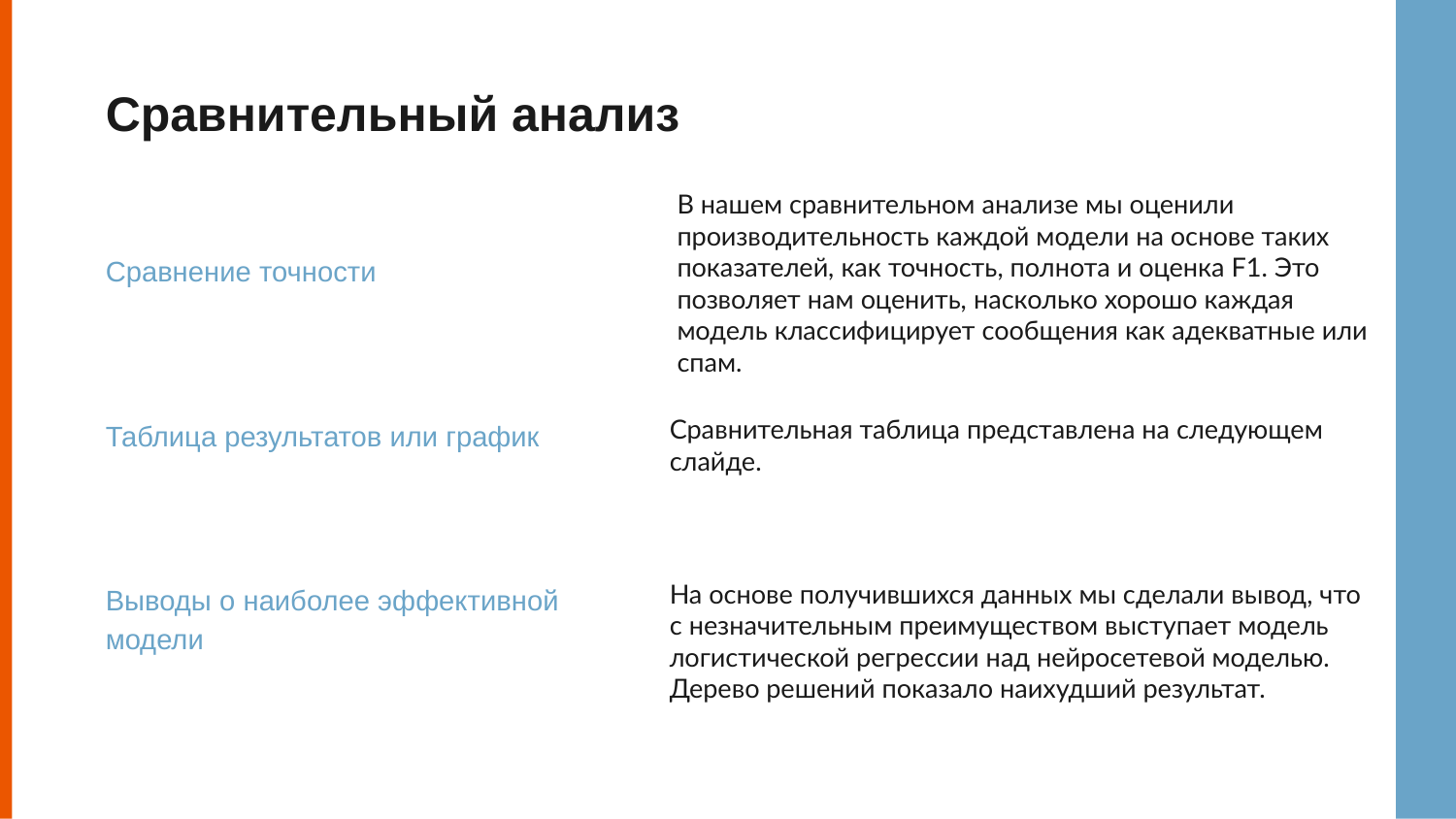

# Сравнительный анализ
В нашем сравнительном анализе мы оценили производительность каждой модели на основе таких показателей, как точность, полнота и оценка F1. Это позволяет нам оценить, насколько хорошо каждая модель классифицирует сообщения как адекватные или спам.
Сравнение точности
Таблица результатов или график
Сравнительная таблица представлена на следующем слайде.
Выводы о наиболее эффективной модели
На основе получившихся данных мы сделали вывод, что с незначительным преимуществом выступает модель логистической регрессии над нейросетевой моделью. Дерево решений показало наихудший результат.